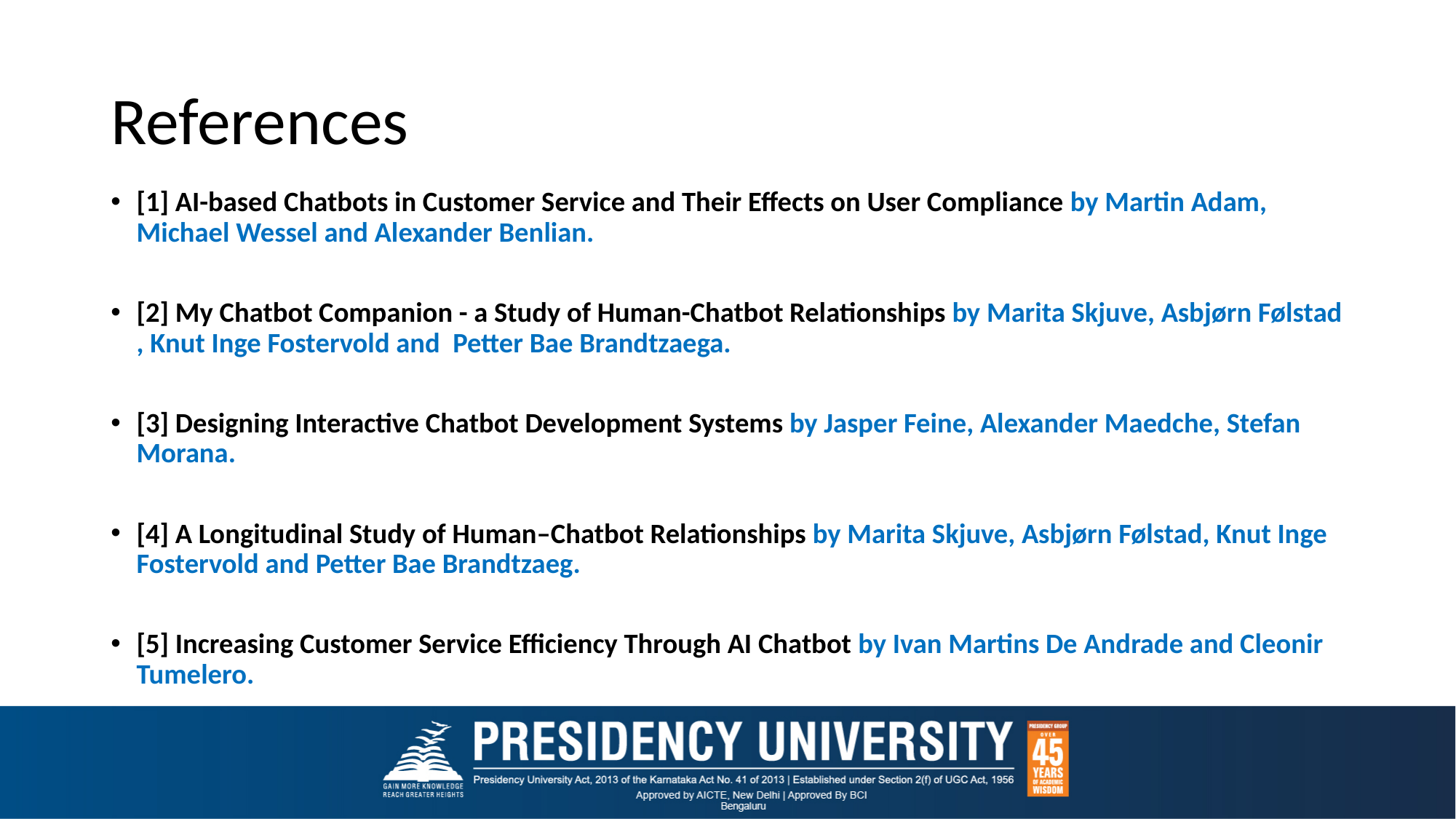

# References
[1] AI-based Chatbots in Customer Service and Their Effects on User Compliance by Martin Adam, Michael Wessel and Alexander Benlian.

[2] My Chatbot Companion - a Study of Human-Chatbot Relationships by Marita Skjuve, Asbjørn Følstad , Knut Inge Fostervold and  Petter Bae Brandtzaega.

[3] Designing Interactive Chatbot Development Systems by Jasper Feine, Alexander Maedche, Stefan Morana.

[4] A Longitudinal Study of Human–Chatbot Relationships by Marita Skjuve, Asbjørn Følstad, Knut Inge Fostervold and Petter Bae Brandtzaeg.

[5] Increasing Customer Service Efficiency Through AI Chatbot by Ivan Martins De Andrade and Cleonir Tumelero.